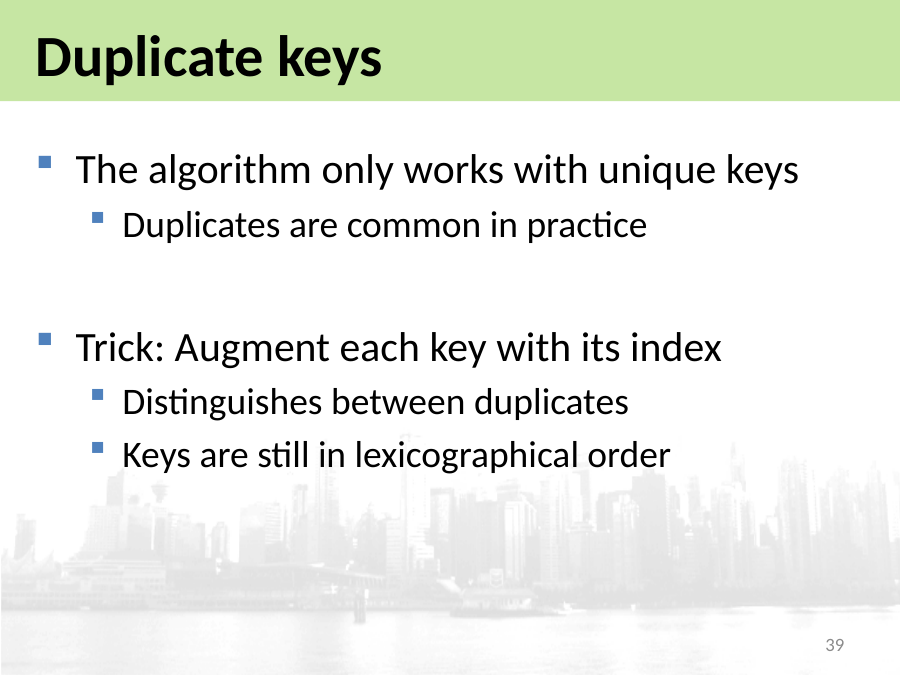

# Duplicate keys
The algorithm only works with unique keys
Duplicates are common in practice

Trick: Augment each key with its index
Distinguishes between duplicates
Keys are still in lexicographical order
39